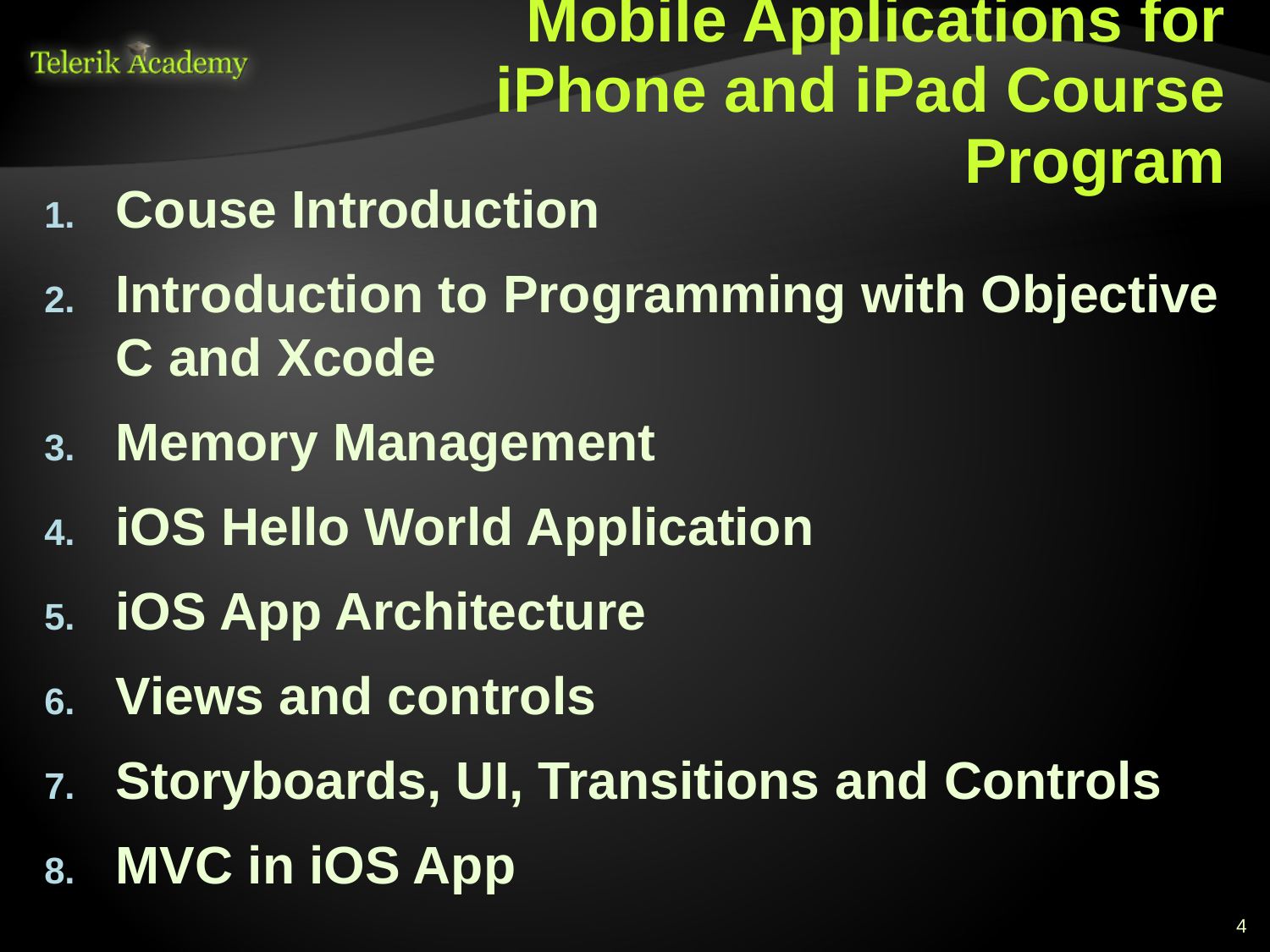

# Mobile Applications for iPhone and iPad Course Program
Couse Introduction
Introduction to Programming with Objective C and Xcode
Memory Management
iOS Hello World Application
iOS App Architecture
Views and controls
Storyboards, UI, Transitions and Controls
MVC in iOS App
4